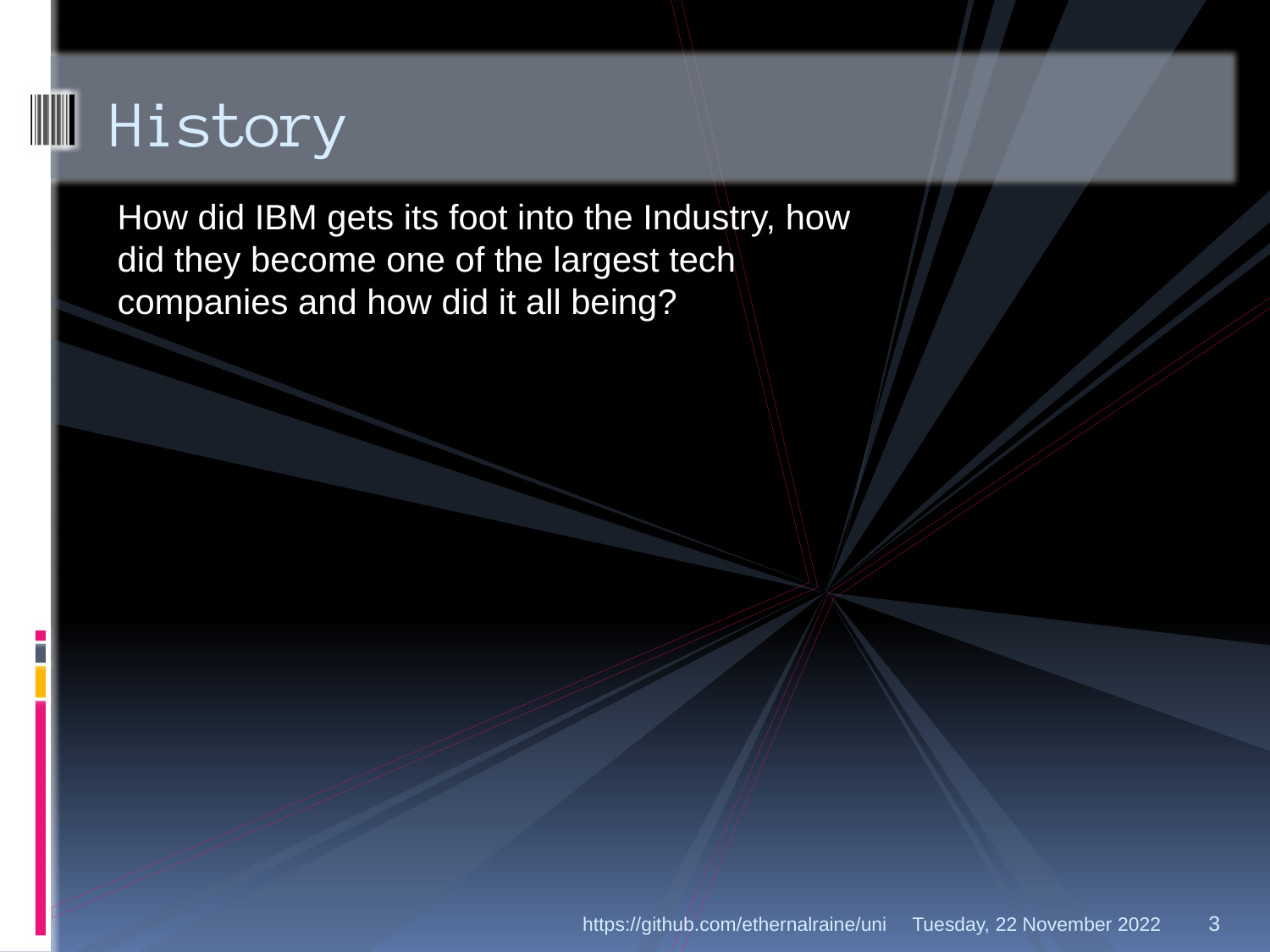

# History
How did IBM gets its foot into the Industry, how did they become one of the largest tech companies and how did it all being?
https://github.com/ethernalraine/uni
Tuesday, 22 November 2022
3